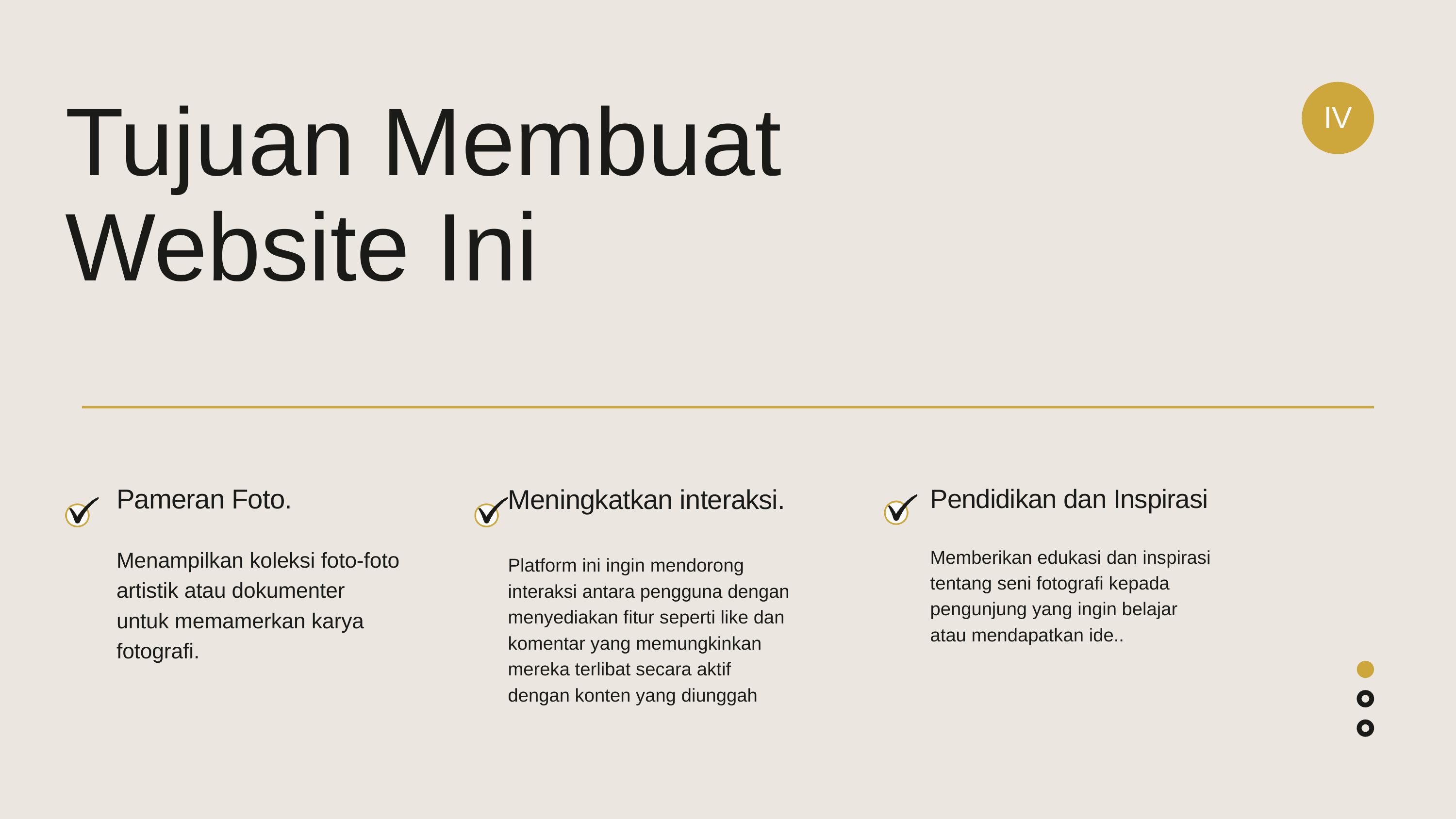

IV
Tujuan Membuat Website Ini

Pameran Foto.
Menampilkan koleksi foto-foto artistik atau dokumenter untuk memamerkan karya fotografi.
Meningkatkan interaksi.
Platform ini ingin mendorong interaksi antara pengguna dengan menyediakan fitur seperti like dan komentar yang memungkinkan mereka terlibat secara aktif dengan konten yang diunggah
Pendidikan dan Inspirasi
Memberikan edukasi dan inspirasi tentang seni fotografi kepada pengunjung yang ingin belajar atau mendapatkan ide..